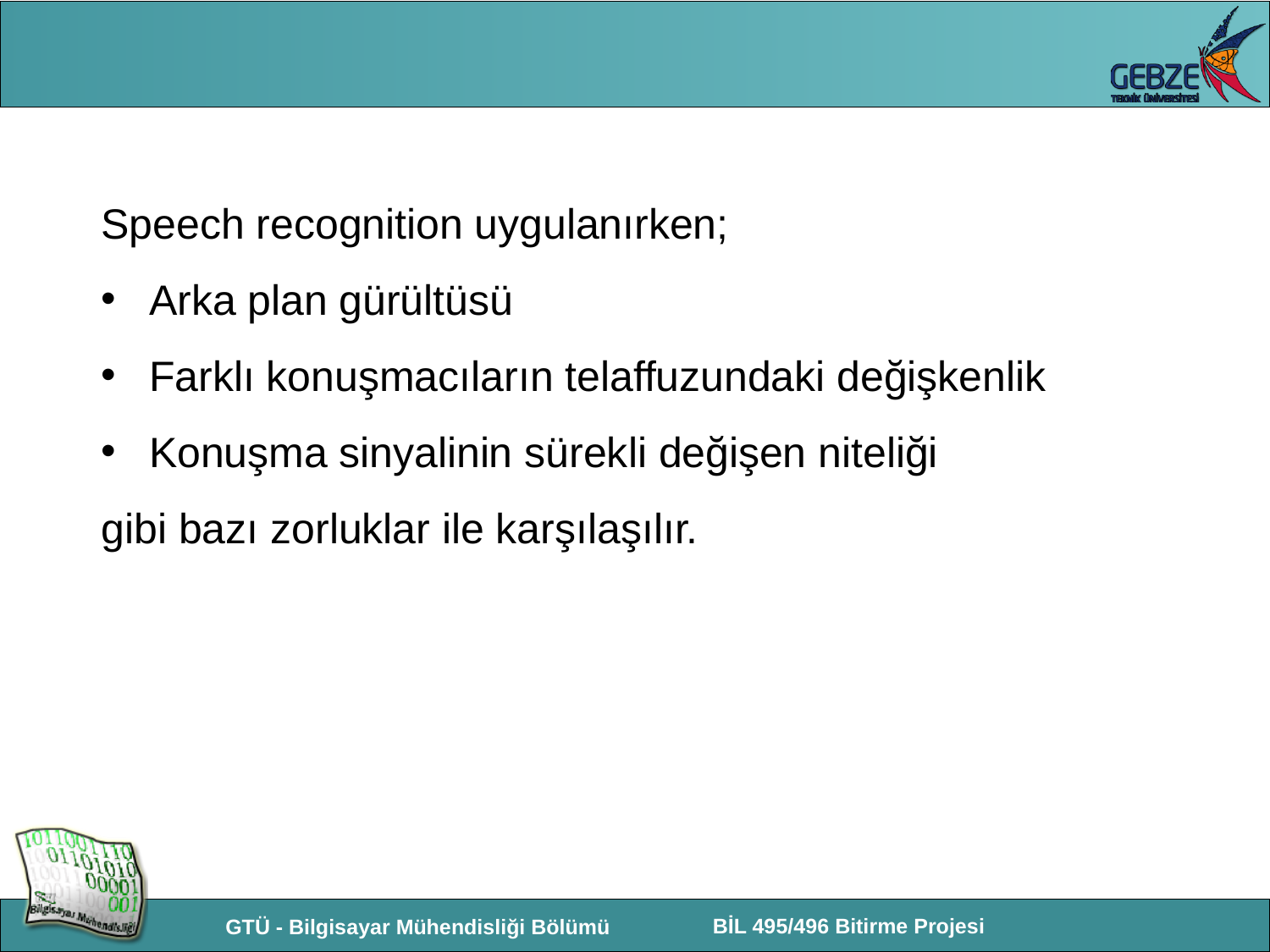

Speech recognition uygulanırken;
Arka plan gürültüsü
Farklı konuşmacıların telaffuzundaki değişkenlik
Konuşma sinyalinin sürekli değişen niteliği
gibi bazı zorluklar ile karşılaşılır.